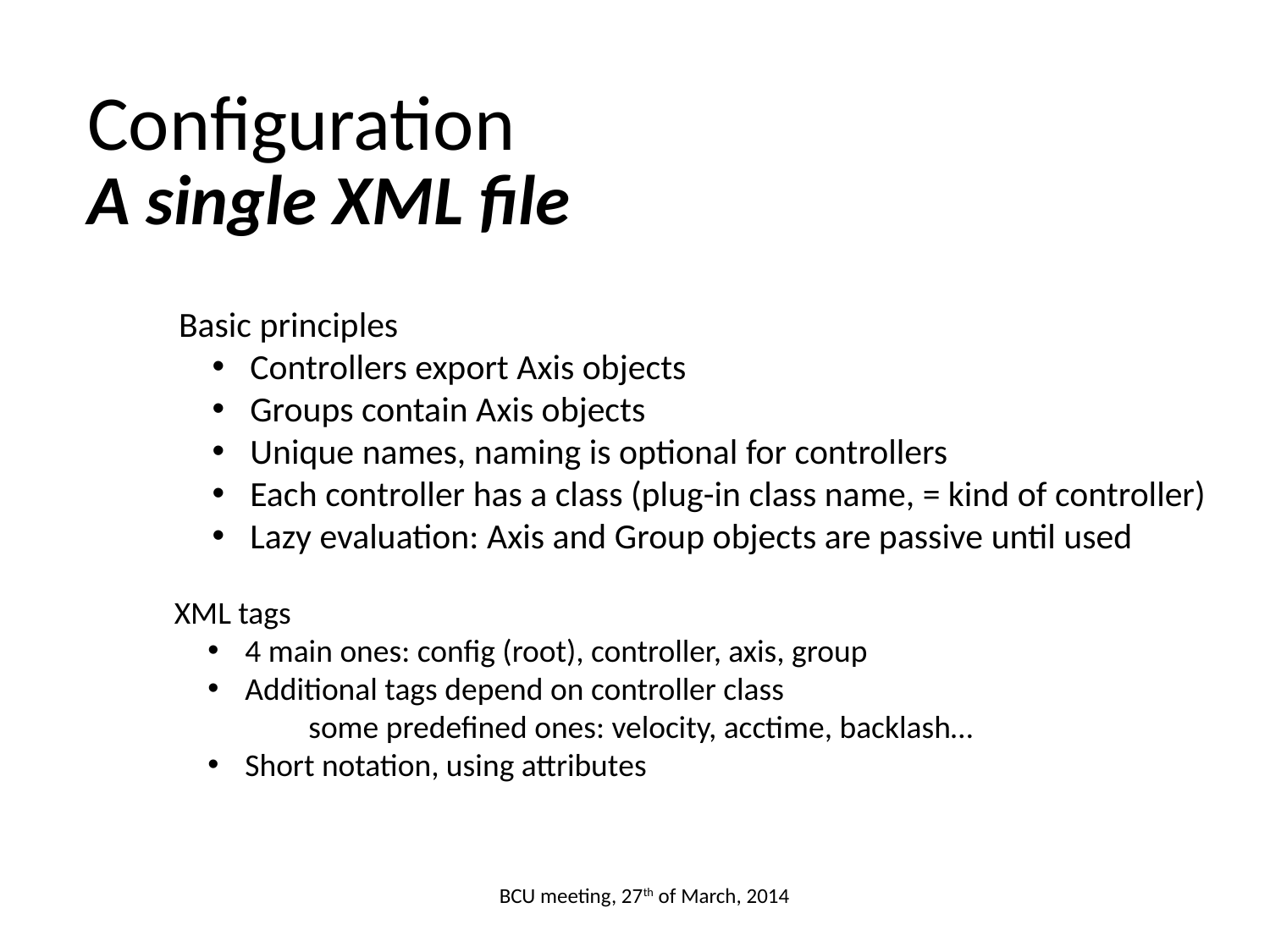

Configuration
A single XML file
Basic principles
 Controllers export Axis objects
 Groups contain Axis objects
 Unique names, naming is optional for controllers
 Each controller has a class (plug-in class name, = kind of controller)
 Lazy evaluation: Axis and Group objects are passive until used
XML tags
 4 main ones: config (root), controller, axis, group
 Additional tags depend on controller class
 some predefined ones: velocity, acctime, backlash…
 Short notation, using attributes

BCU meeting, 27th of March, 2014